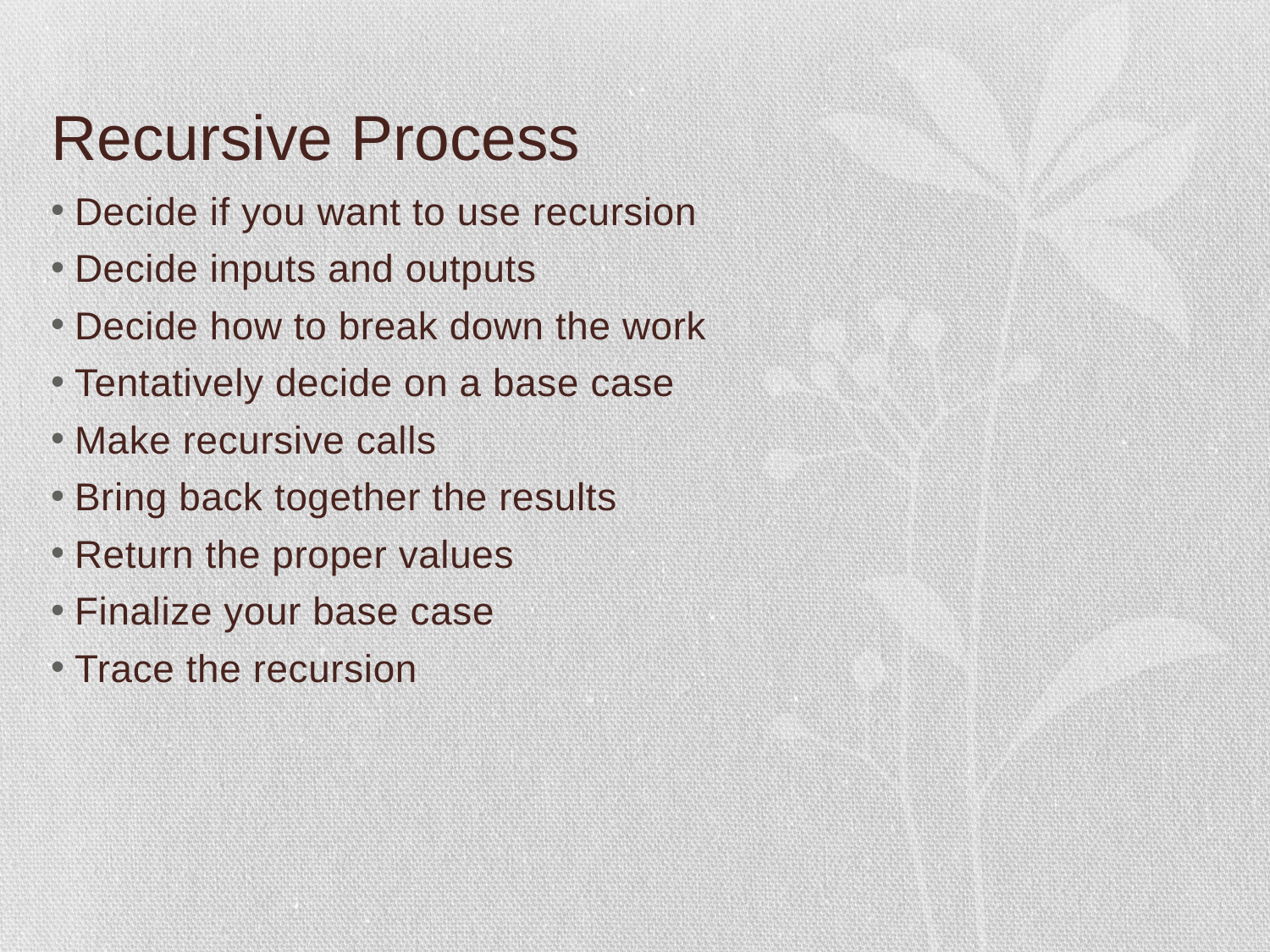

# Recursive Process
Decide if you want to use recursion
Decide inputs and outputs
Decide how to break down the work
Tentatively decide on a base case
Make recursive calls
Bring back together the results
Return the proper values
Finalize your base case
Trace the recursion